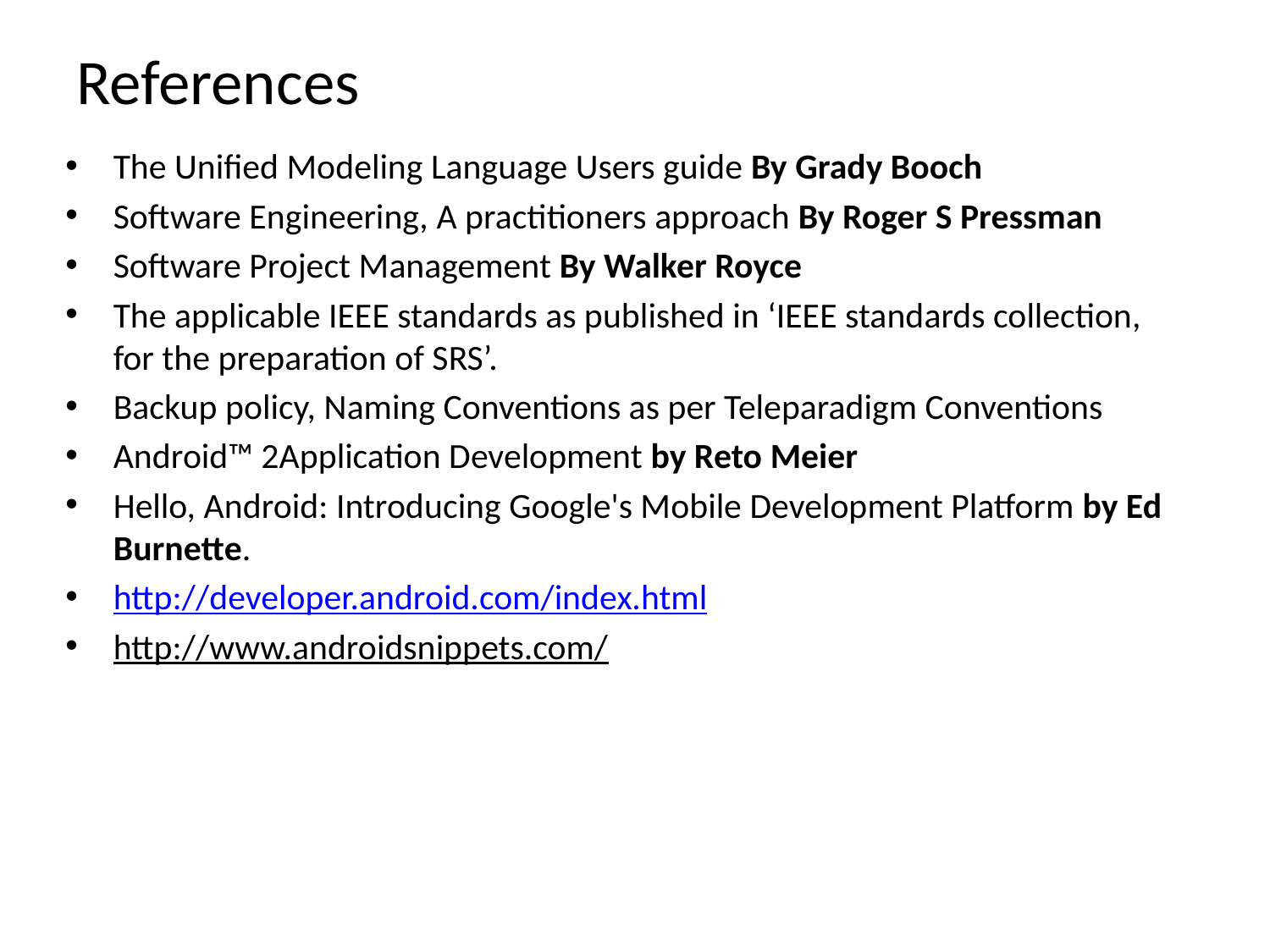

# References
The Unified Modeling Language Users guide By Grady Booch
Software Engineering, A practitioners approach By Roger S Pressman
Software Project Management By Walker Royce
The applicable IEEE standards as published in ‘IEEE standards collection, for the preparation of SRS’.
Backup policy, Naming Conventions as per Teleparadigm Conventions
Android™ 2Application Development by Reto Meier
Hello, Android: Introducing Google's Mobile Development Platform by Ed Burnette.
http://developer.android.com/index.html
http://www.androidsnippets.com/